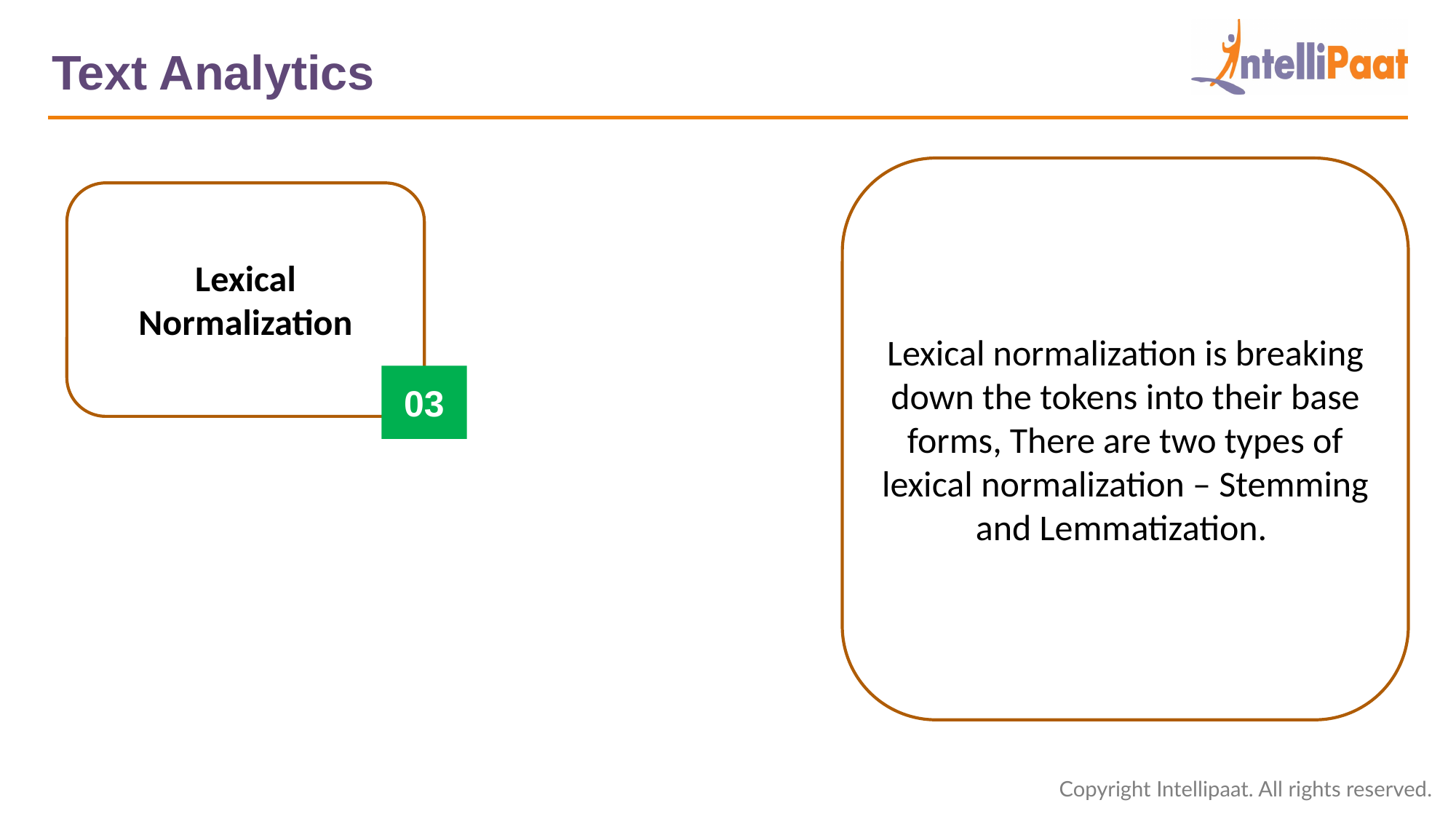

Text Analytics
Lexical normalization is breaking down the tokens into their base forms, There are two types of lexical normalization – Stemming and Lemmatization.

Lexical Normalization
03